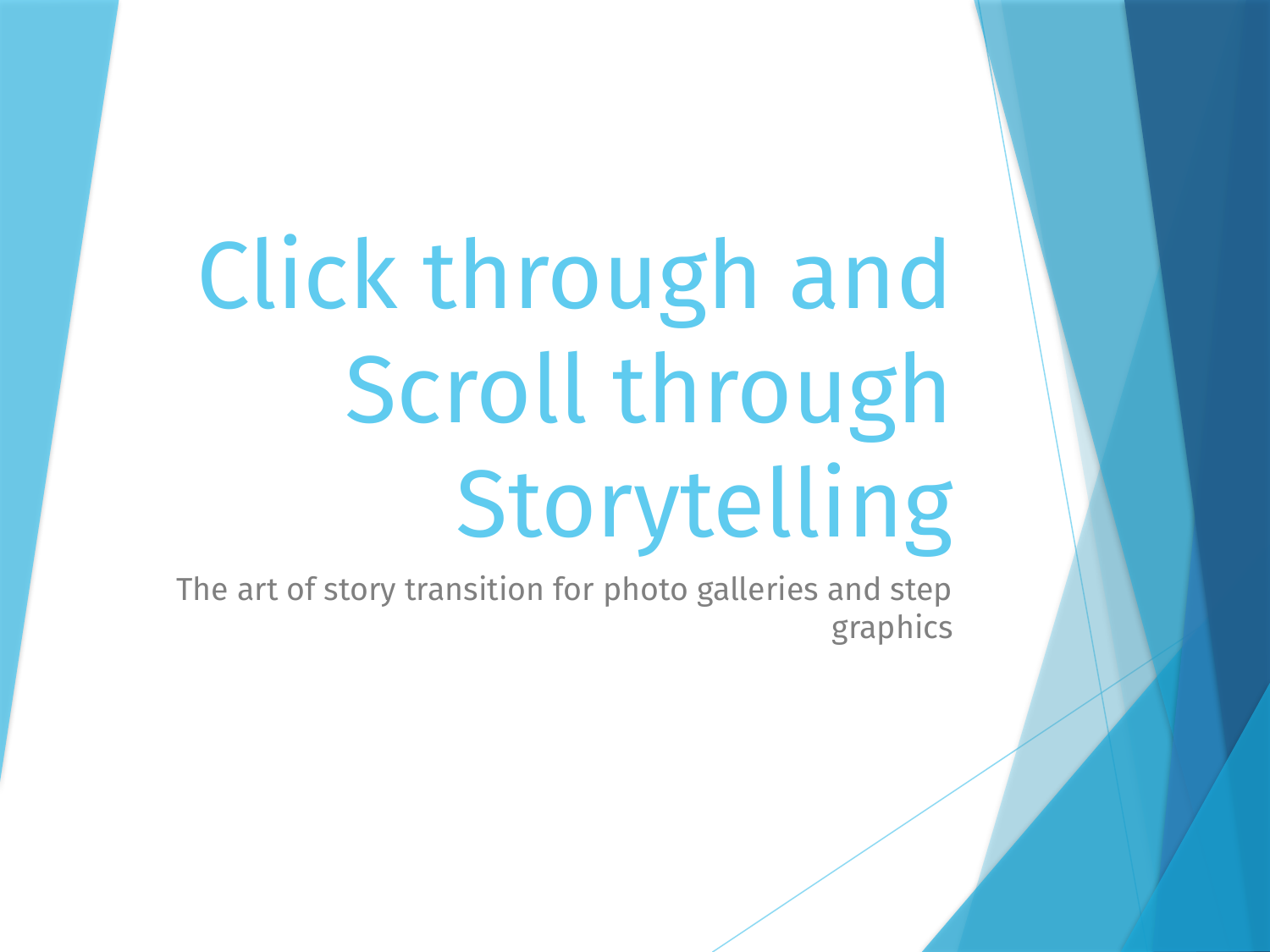

# Click through and Scroll through Storytelling
The art of story transition for photo galleries and step graphics